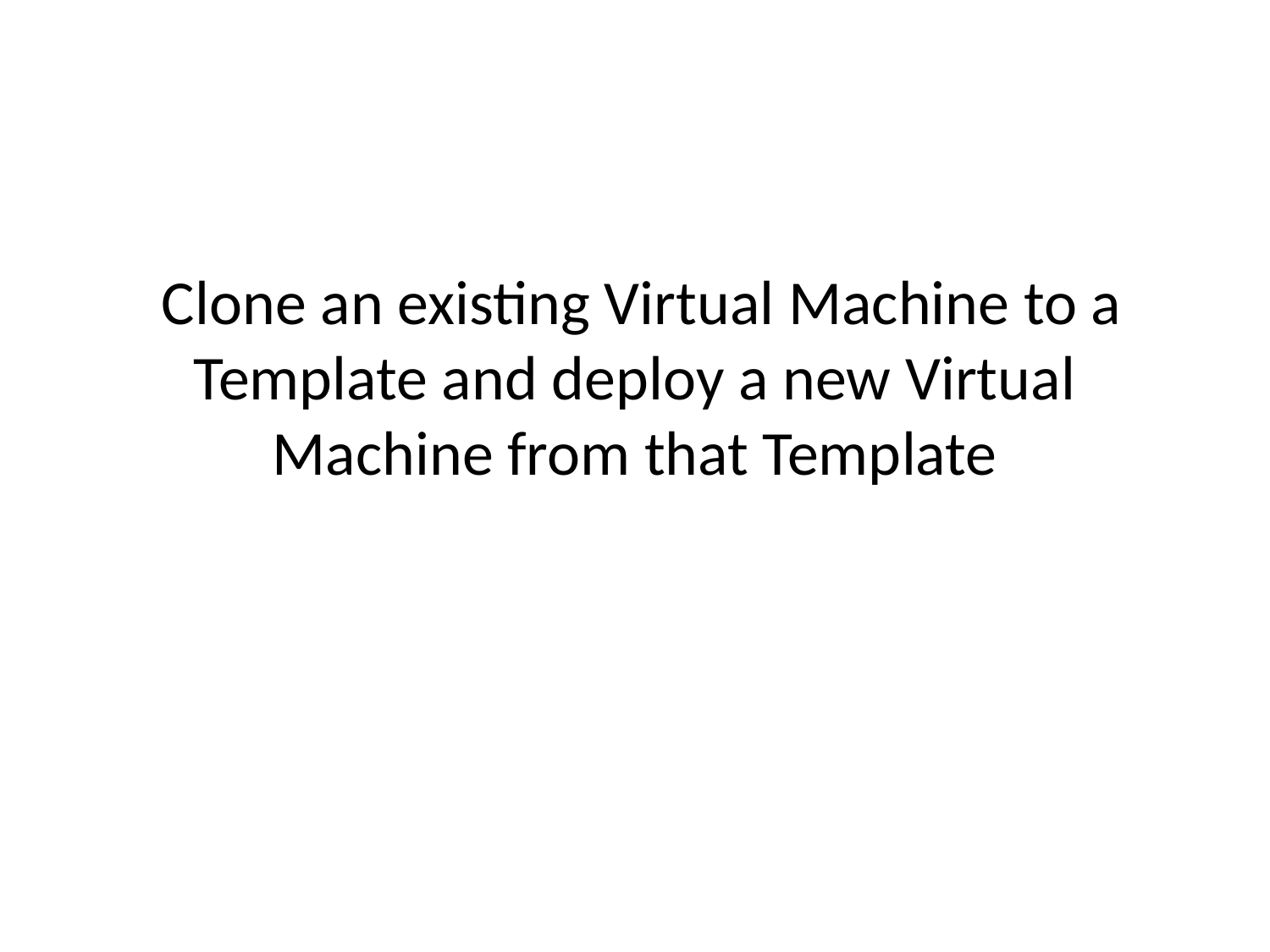

# Clone an existing Virtual Machine to a Template and deploy a new Virtual Machine from that Template